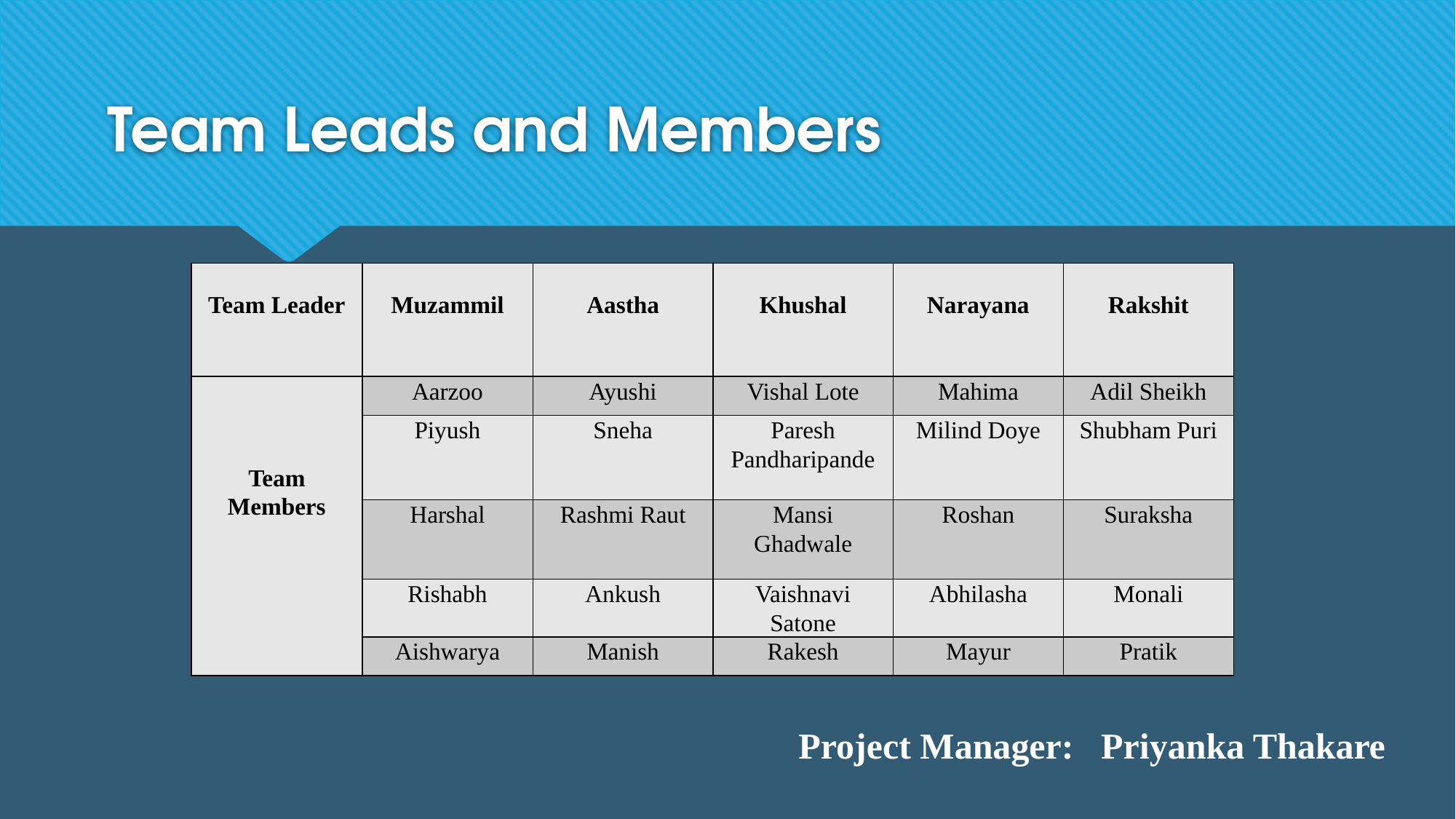

# Team Leads and Members
| Team Leader | Muzammil | Aastha | Khushal | Narayana | Rakshit |
| --- | --- | --- | --- | --- | --- |
| Team Members | Aarzoo | Ayushi | Vishal Lote | Mahima | Adil Sheikh |
|  | Piyush | Sneha | Paresh Pandharipande | Milind Doye | Shubham Puri |
|  | Harshal | Rashmi Raut | Mansi Ghadwale | Roshan | Suraksha |
|  | Rishabh | Ankush | Vaishnavi Satone | Abhilasha | Monali |
|  | Aishwarya | Manish | Rakesh | Mayur | Pratik |
                                                    Project Manager:   Priyanka Thakare